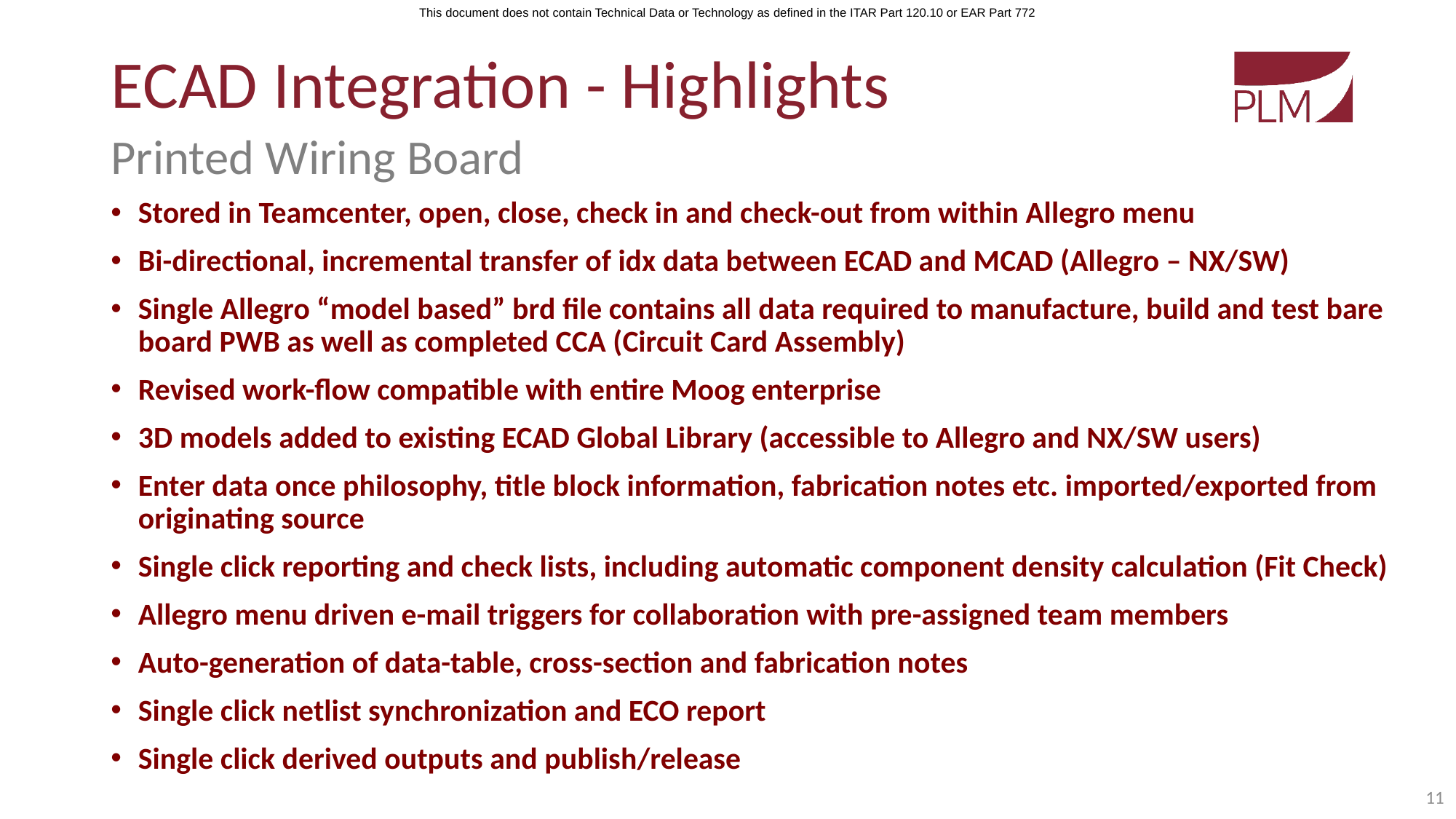

# ECAD Integration - Highlights
Printed Wiring Board
Stored in Teamcenter, open, close, check in and check-out from within Allegro menu
Bi-directional, incremental transfer of idx data between ECAD and MCAD (Allegro – NX/SW)
Single Allegro “model based” brd file contains all data required to manufacture, build and test bare board PWB as well as completed CCA (Circuit Card Assembly)
Revised work-flow compatible with entire Moog enterprise
3D models added to existing ECAD Global Library (accessible to Allegro and NX/SW users)
Enter data once philosophy, title block information, fabrication notes etc. imported/exported from originating source
Single click reporting and check lists, including automatic component density calculation (Fit Check)
Allegro menu driven e-mail triggers for collaboration with pre-assigned team members
Auto-generation of data-table, cross-section and fabrication notes
Single click netlist synchronization and ECO report
Single click derived outputs and publish/release

11